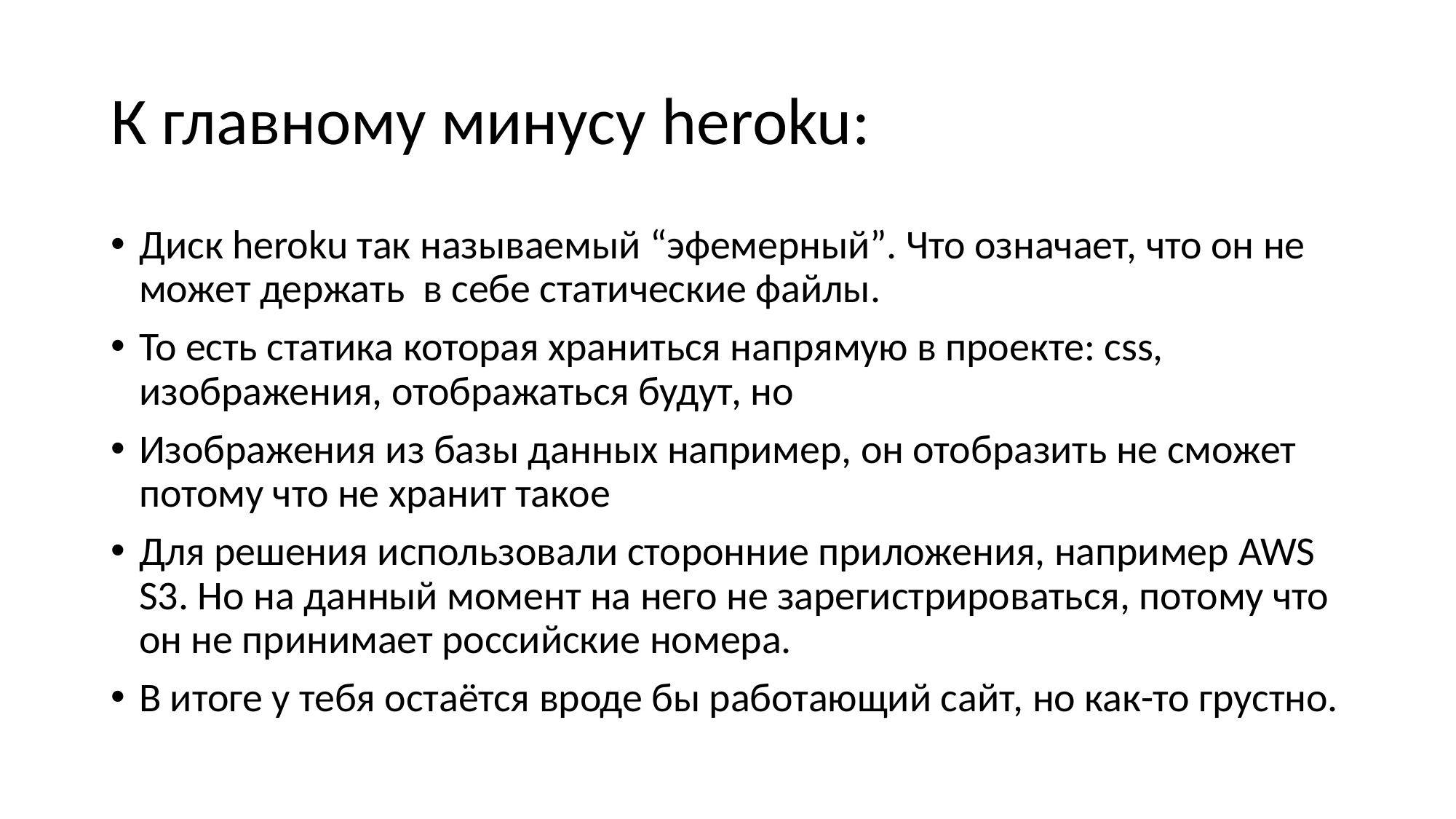

# К главному минусу heroku:
Диск heroku так называемый “эфемерный”. Что означает, что он не может держать  в себе статические файлы.
То есть статика которая храниться напрямую в проекте: css, изображения, отображаться будут, но
Изображения из базы данных например, он отобразить не сможет потому что не хранит такое
Для решения использовали сторонние приложения, например AWS S3. Но на данный момент на него не зарегистрироваться, потому что он не принимает российские номера.
В итоге у тебя остаётся вроде бы работающий сайт, но как-то грустно.